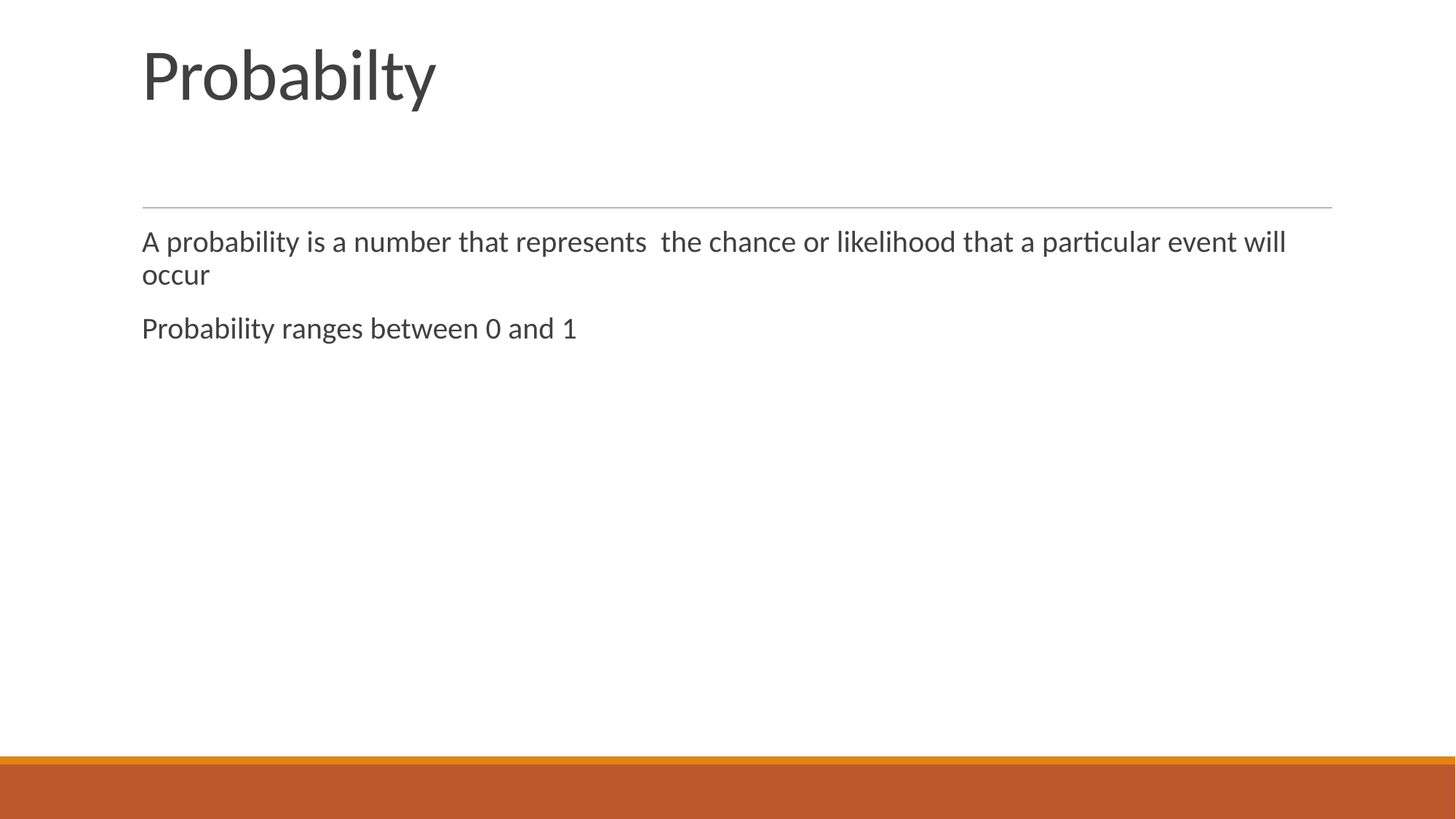

# Probabilty
A probability is a number that represents  the chance or likelihood that a particular event will occur
Probability ranges between 0 and 1